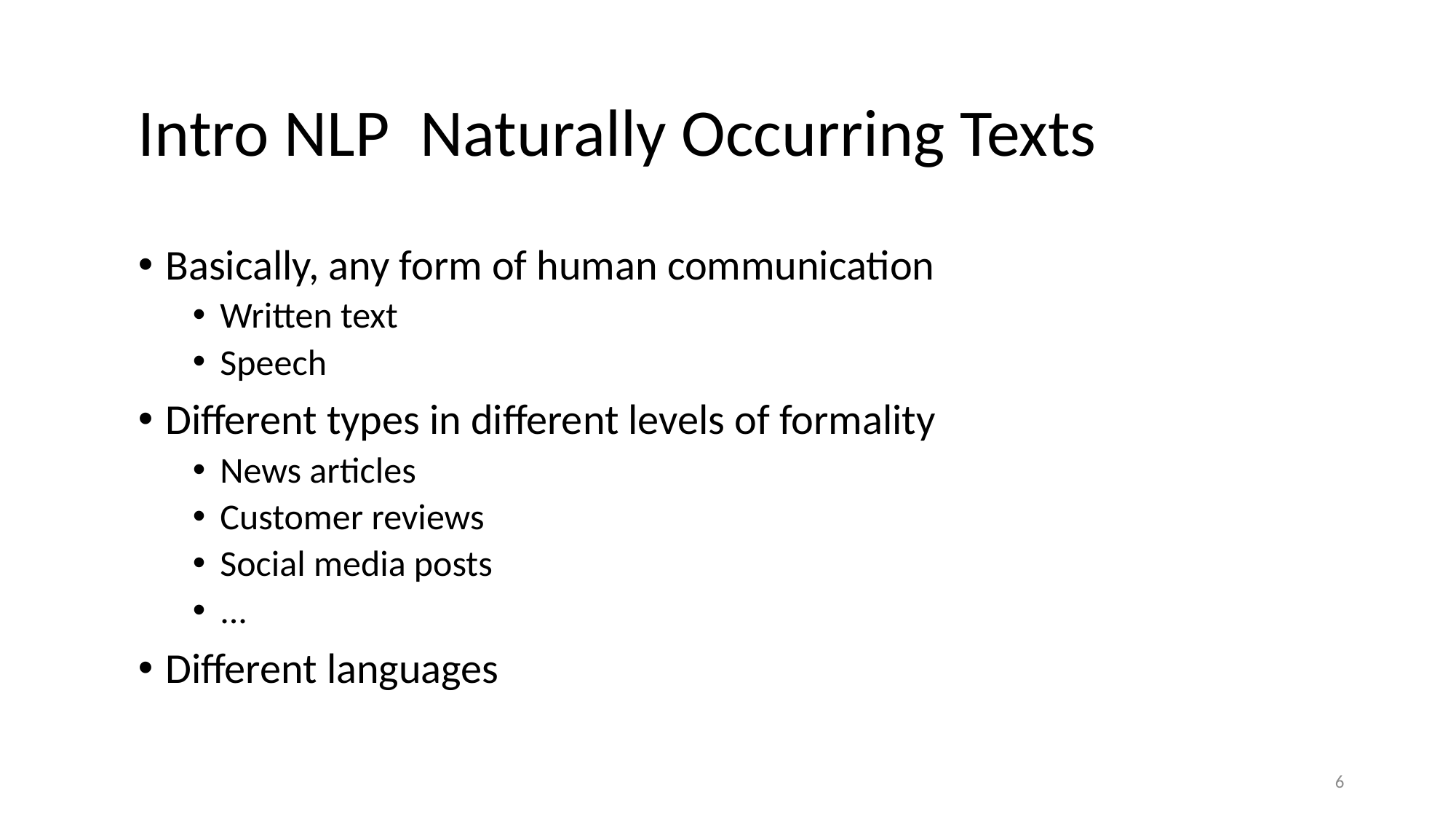

# Intro NLP  Naturally Occurring Texts
Basically, any form of human communication
Written text
Speech
Different types in different levels of formality
News articles
Customer reviews
Social media posts
...
Different languages
6